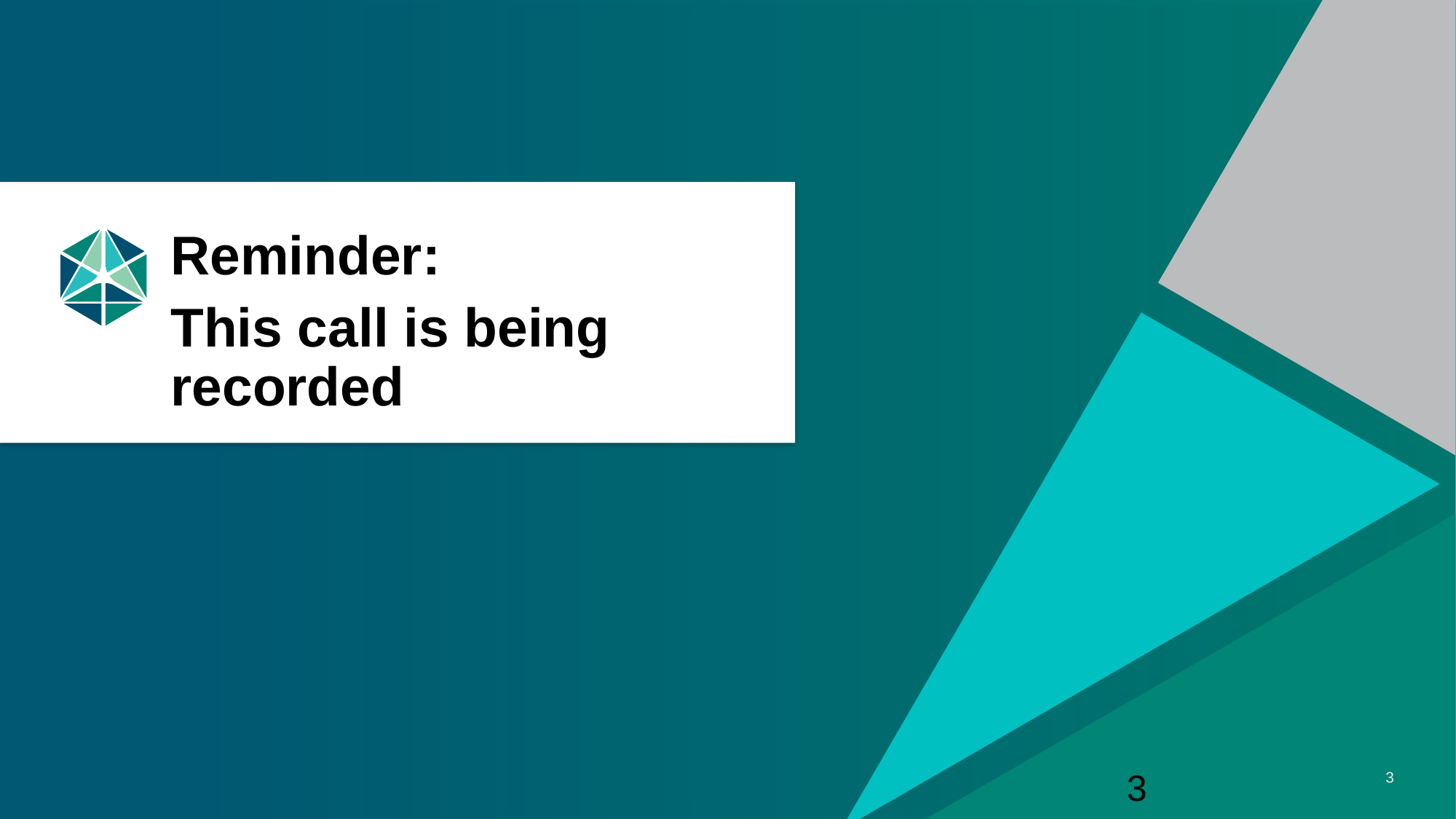

# Reminder: This call is being recorded
3